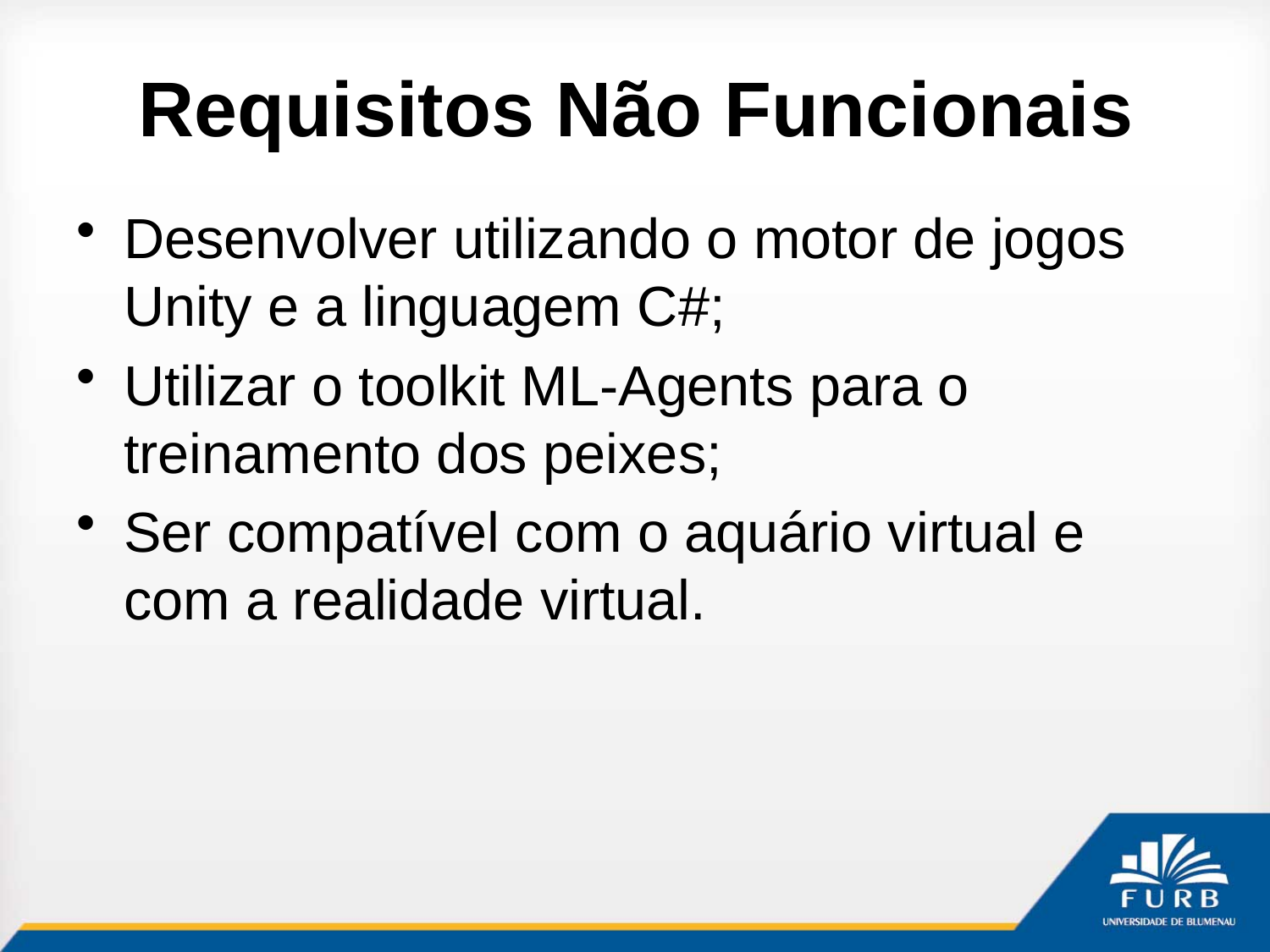

# Requisitos Não Funcionais
Desenvolver utilizando o motor de jogos Unity e a linguagem C#;
Utilizar o toolkit ML-Agents para o treinamento dos peixes;
Ser compatível com o aquário virtual e com a realidade virtual.